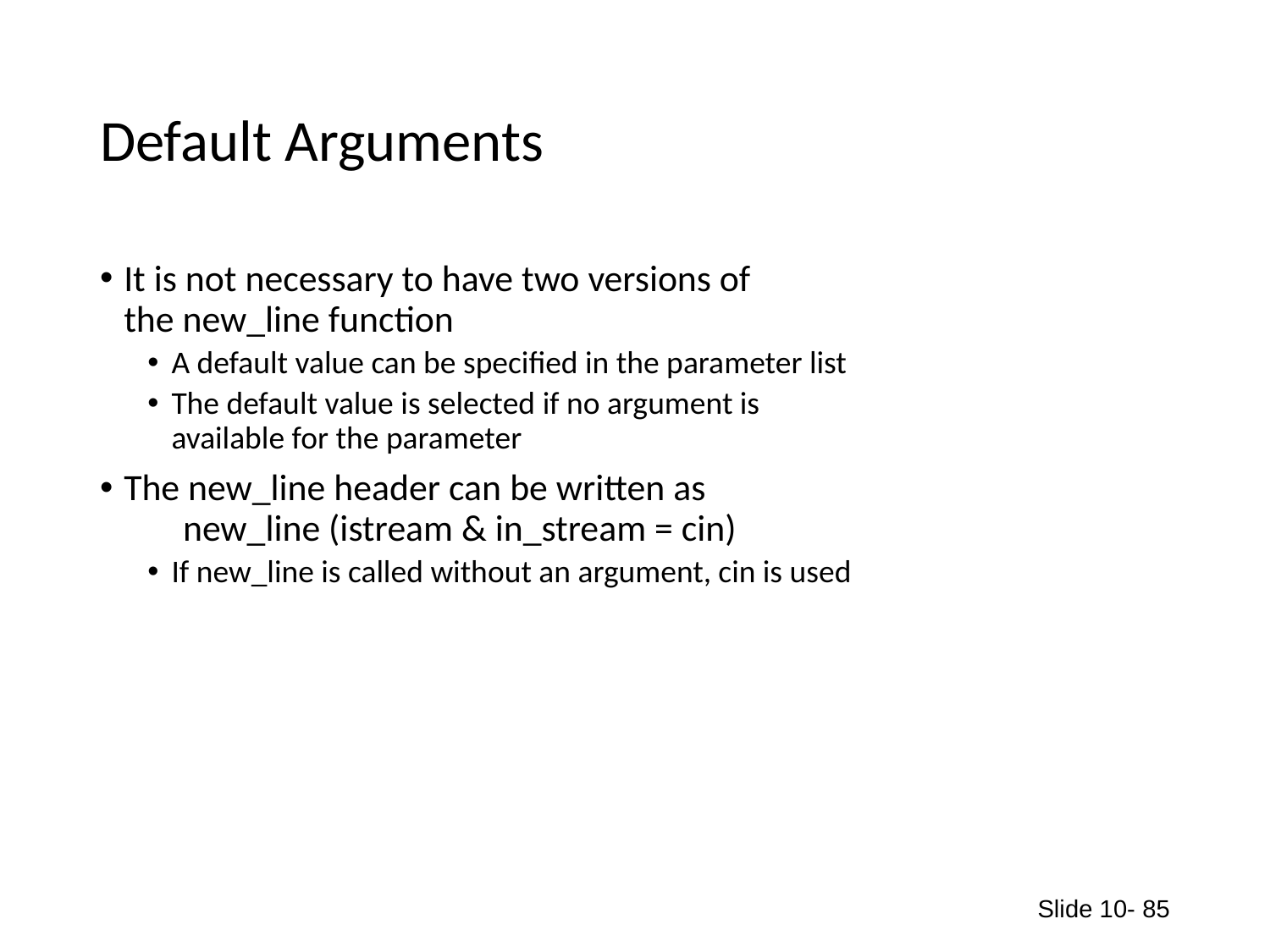

# Default Arguments
It is not necessary to have two versions of
the new_line function
A default value can be specified in the parameter list
The default value is selected if no argument is
available for the parameter
The new_line header can be written as
       new_line (istream & in_stream = cin)
If new_line is called without an argument, cin is used
Slide 10- 85